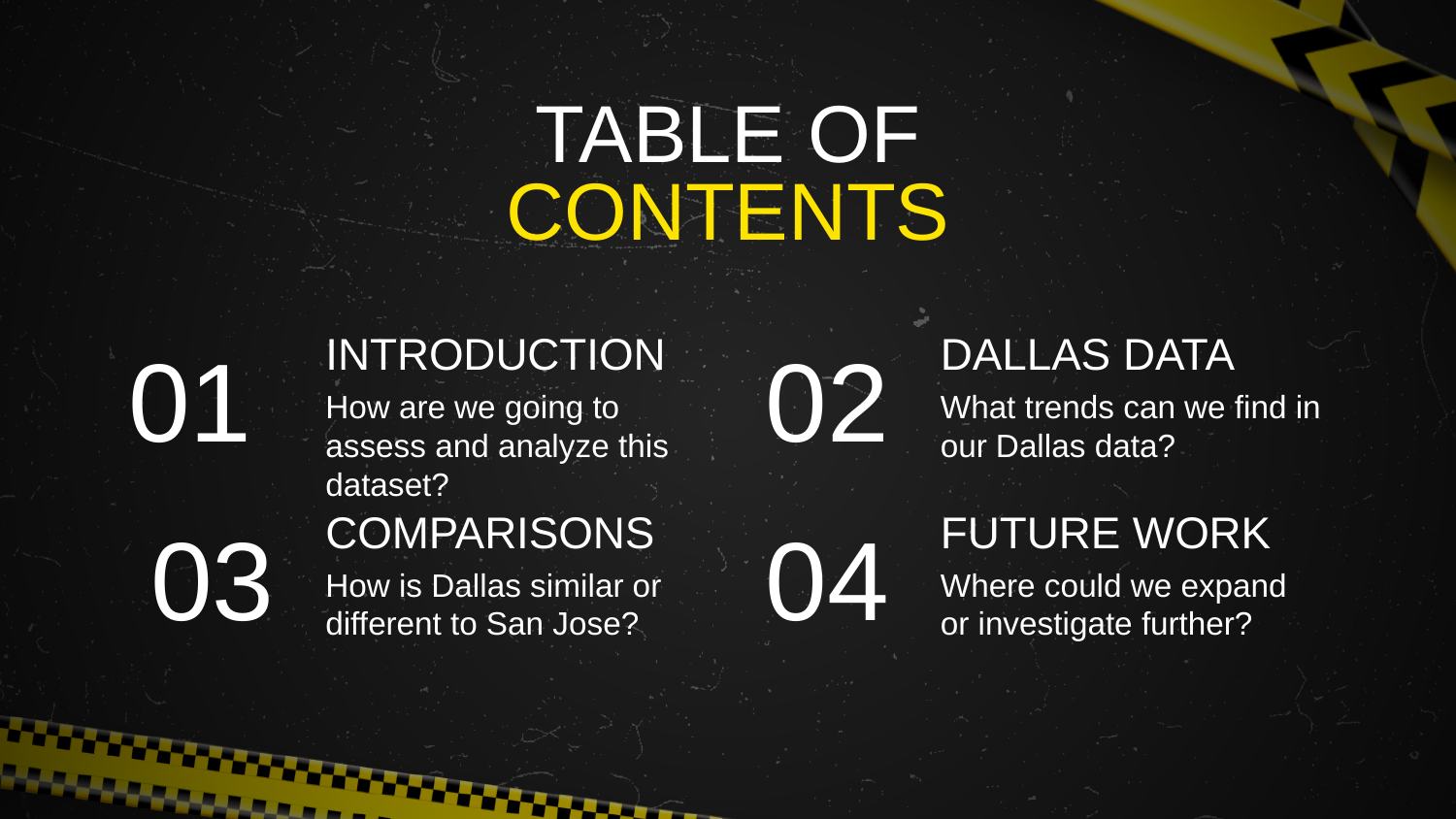

# TABLE OF CONTENTS
INTRODUCTION
DALLAS DATA
01
02
How are we going to assess and analyze this dataset?
What trends can we find in our Dallas data?
COMPARISONS
FUTURE WORK
03
04
How is Dallas similar or different to San Jose?
Where could we expand or investigate further?